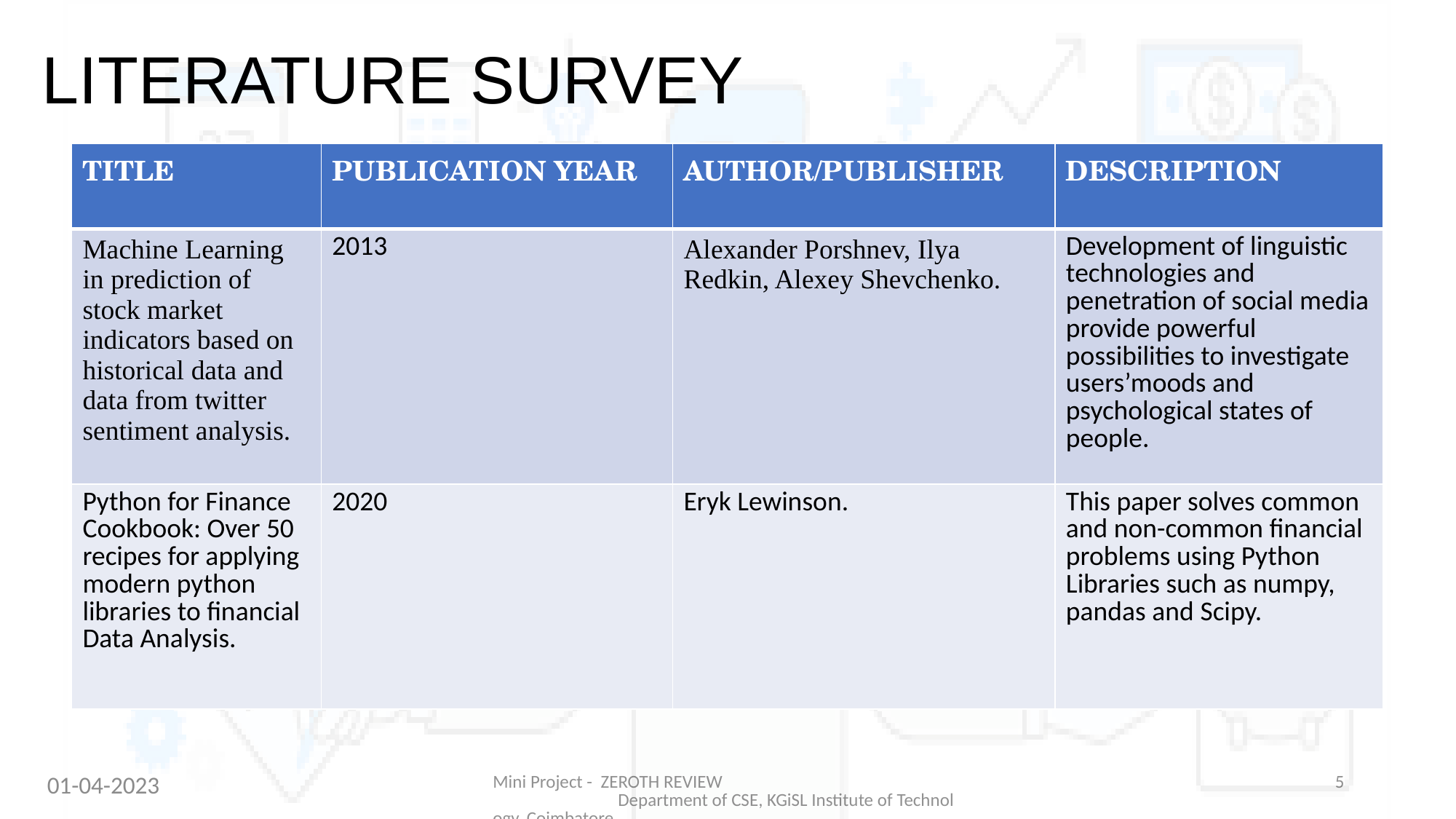

# LITERATURE SURVEY
| TITLE | PUBLICATION YEAR | AUTHOR/PUBLISHER | DESCRIPTION |
| --- | --- | --- | --- |
| Machine Learning in prediction of stock market indicators based on historical data and data from twitter sentiment analysis. | 2013 | Alexander Porshnev, Ilya Redkin, Alexey Shevchenko. | Development of linguistic technologies and penetration of social media provide powerful possibilities to investigate users’moods and psychological states of people. |
| Python for Finance Cookbook: Over 50 recipes for applying modern python libraries to financial Data Analysis. | 2020 | Eryk Lewinson. | This paper solves common and non-common financial problems using Python Libraries such as numpy, pandas and Scipy. |
Mini Project -  ZEROTH REVIEW                                                                                       Department of CSE, KGiSL Institute of Technology, Coimbatore
5
01-04-2023